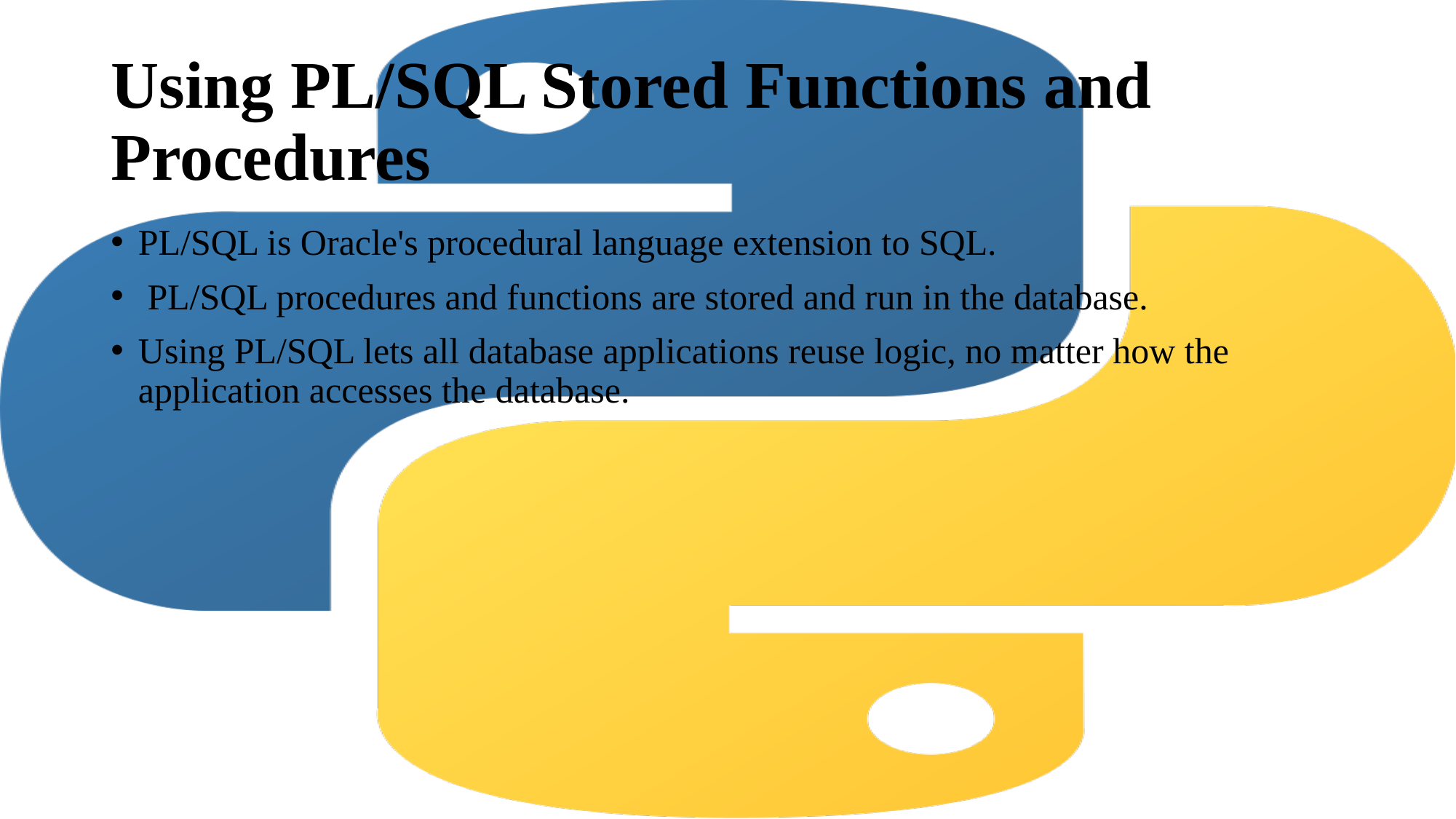

# Using PL/SQL Stored Functions and Procedures
PL/SQL is Oracle's procedural language extension to SQL.
 PL/SQL procedures and functions are stored and run in the database.
Using PL/SQL lets all database applications reuse logic, no matter how the application accesses the database.